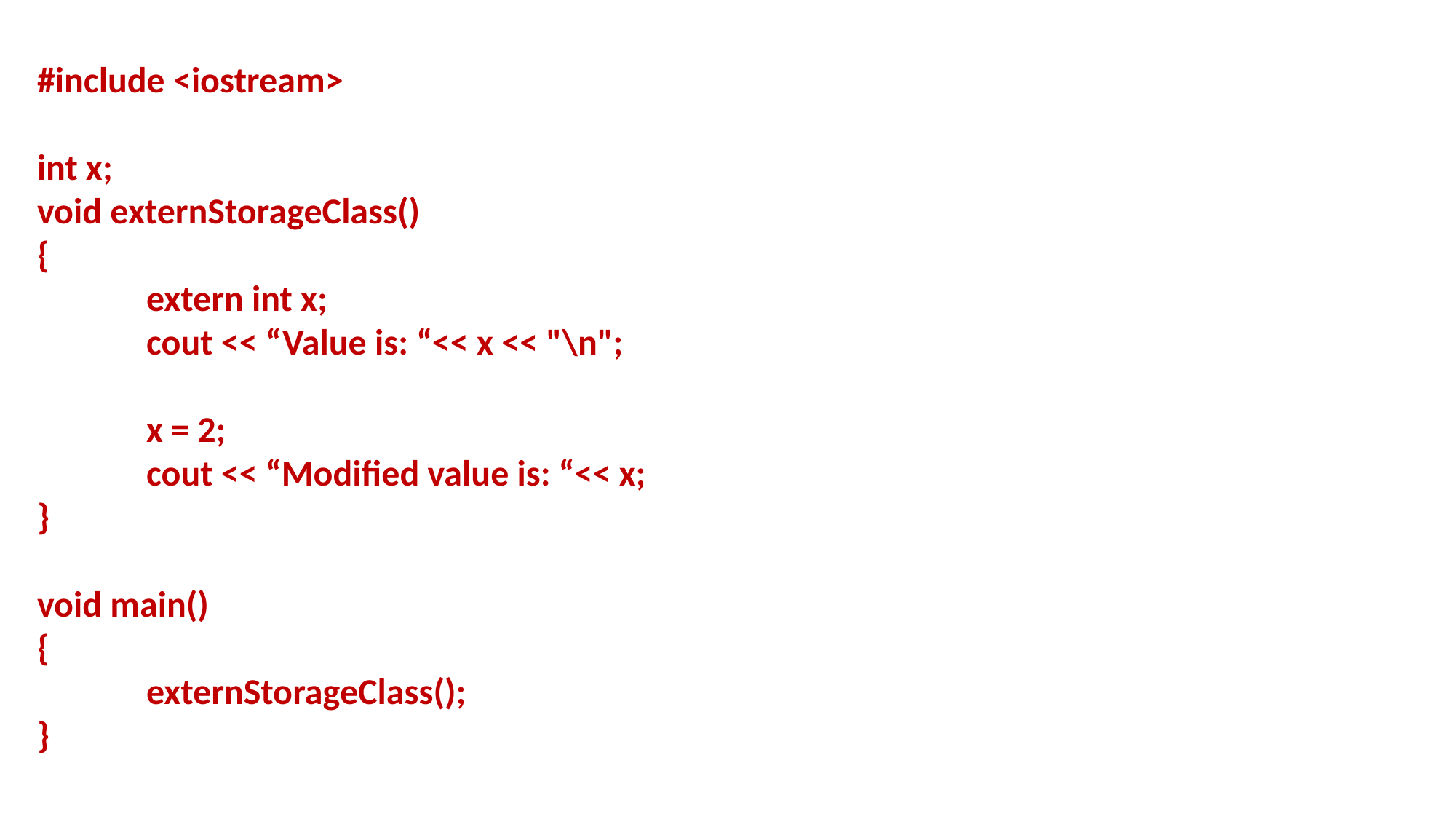

#include <iostream>

int x;
void externStorageClass()
{
	extern int x;
	cout << “Value is: “<< x << "\n";

	x = 2;
	cout << “Modified value is: “<< x;
}

void main()
{
	externStorageClass();
}